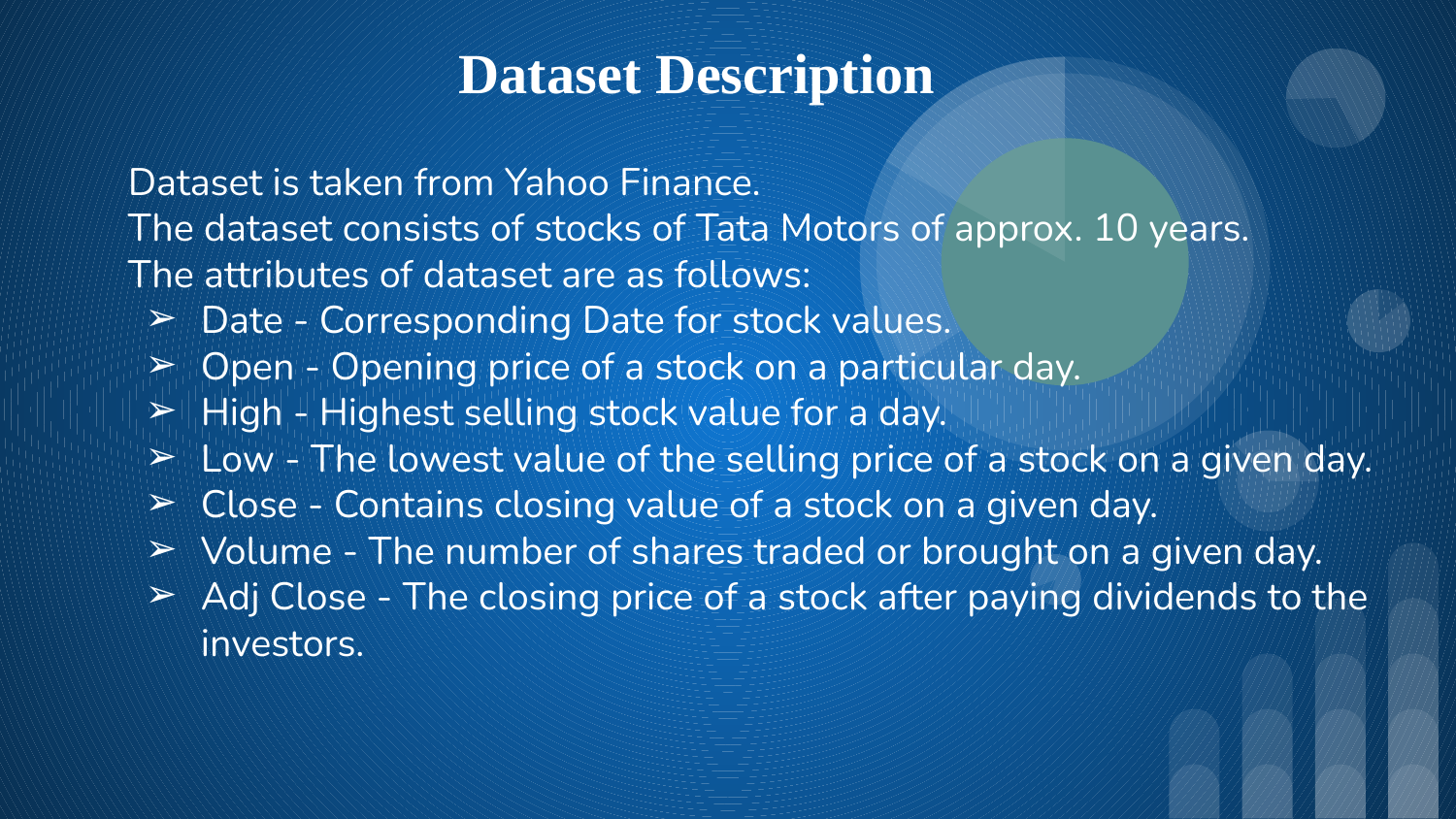

Dataset Description
Dataset is taken from Yahoo Finance.
The dataset consists of stocks of Tata Motors of approx. 10 years.
The attributes of dataset are as follows:
Date - Corresponding Date for stock values.
Open - Opening price of a stock on a particular day.
High - Highest selling stock value for a day.
Low - The lowest value of the selling price of a stock on a given day.
Close - Contains closing value of a stock on a given day.
Volume - The number of shares traded or brought on a given day.
Adj Close - The closing price of a stock after paying dividends to the investors.